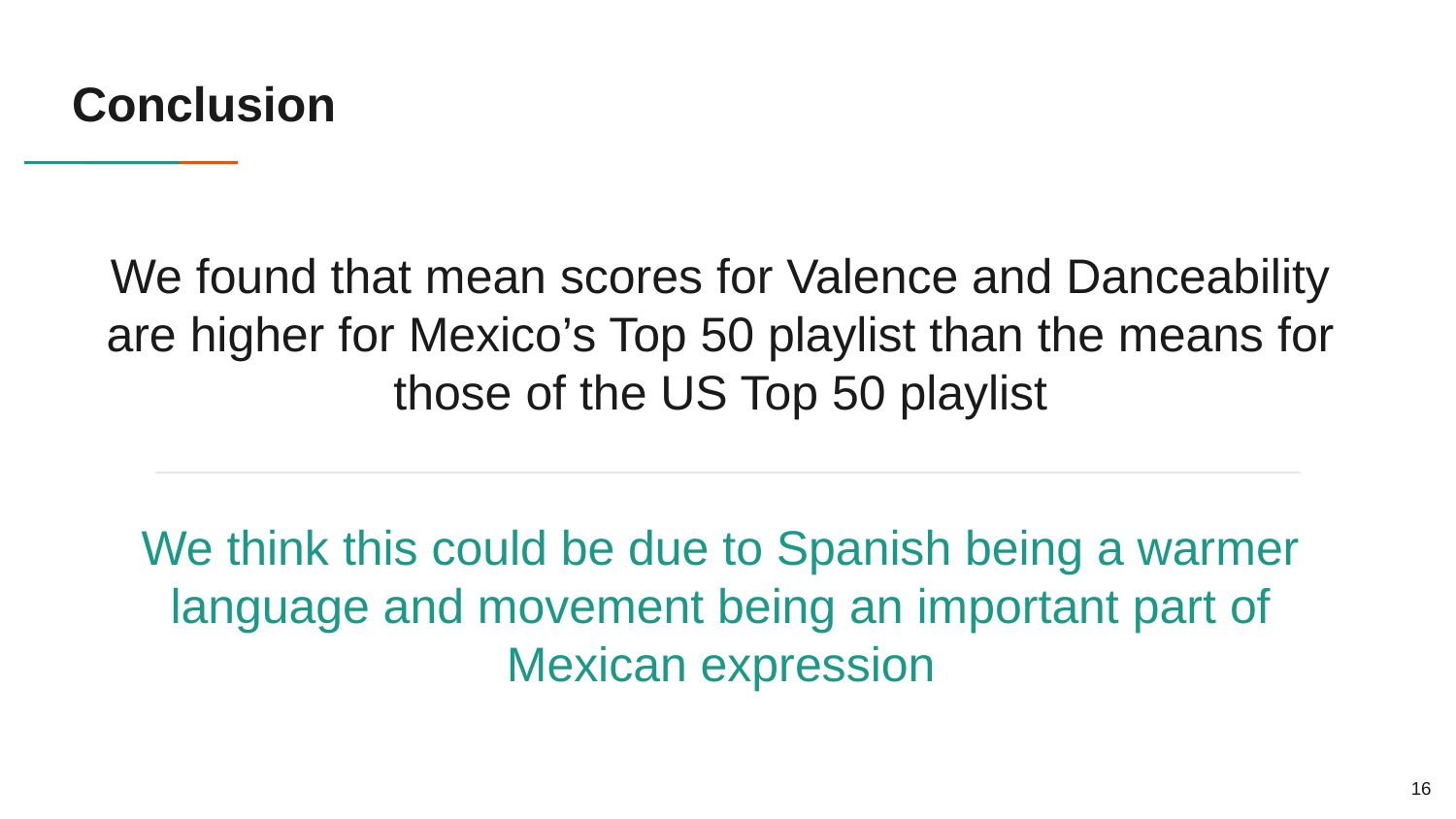

# Conclusion
We found that mean scores for Valence and Danceability are higher for Mexico’s Top 50 playlist than the means for those of the US Top 50 playlist

We think this could be due to Spanish being a warmer language and movement being an important part of Mexican expression